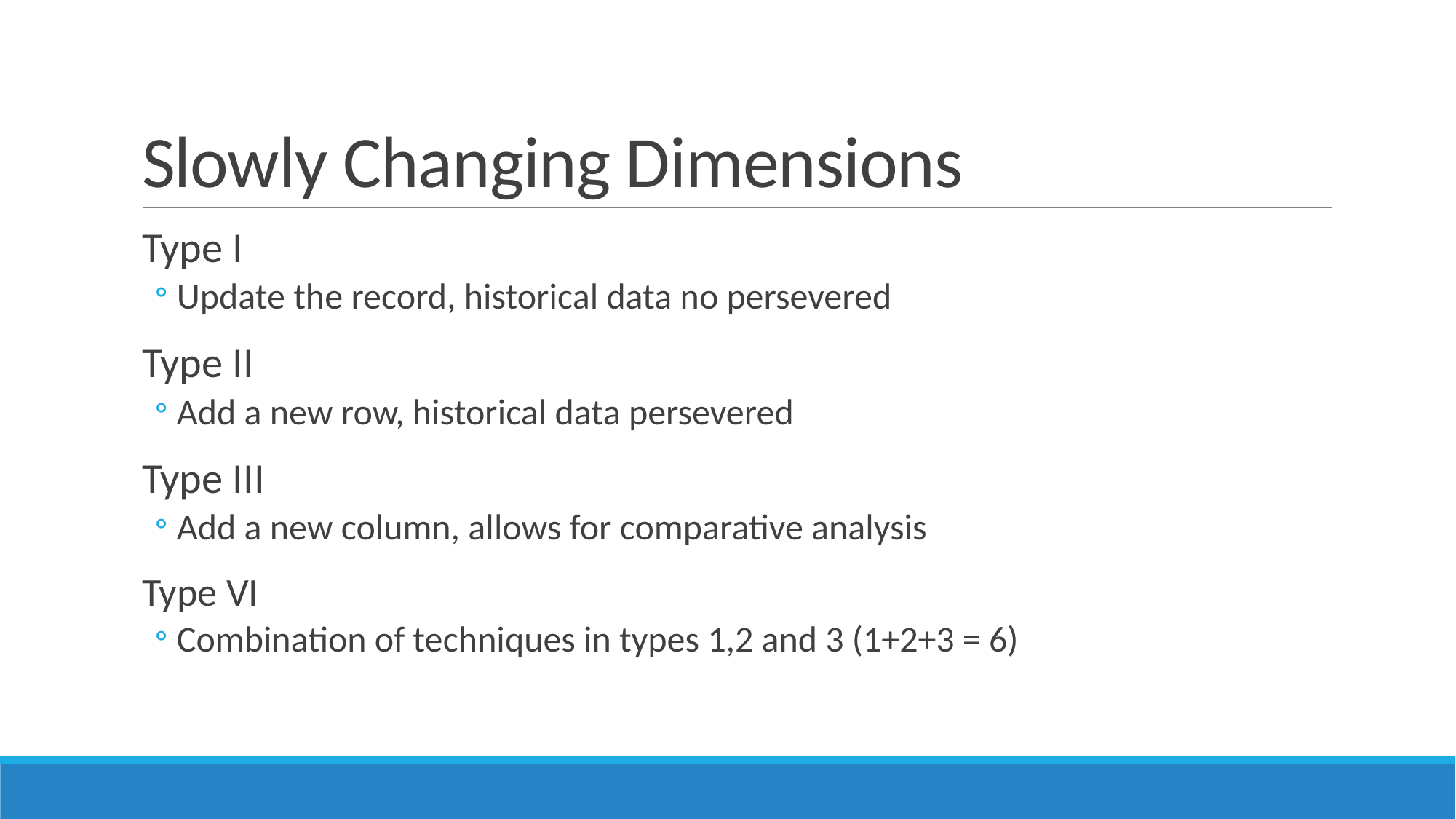

# Slowly Changing Dimensions
Type I
Update the record, historical data no persevered
Type II
Add a new row, historical data persevered
Type III
Add a new column, allows for comparative analysis
Type VI
Combination of techniques in types 1,2 and 3 (1+2+3 = 6)